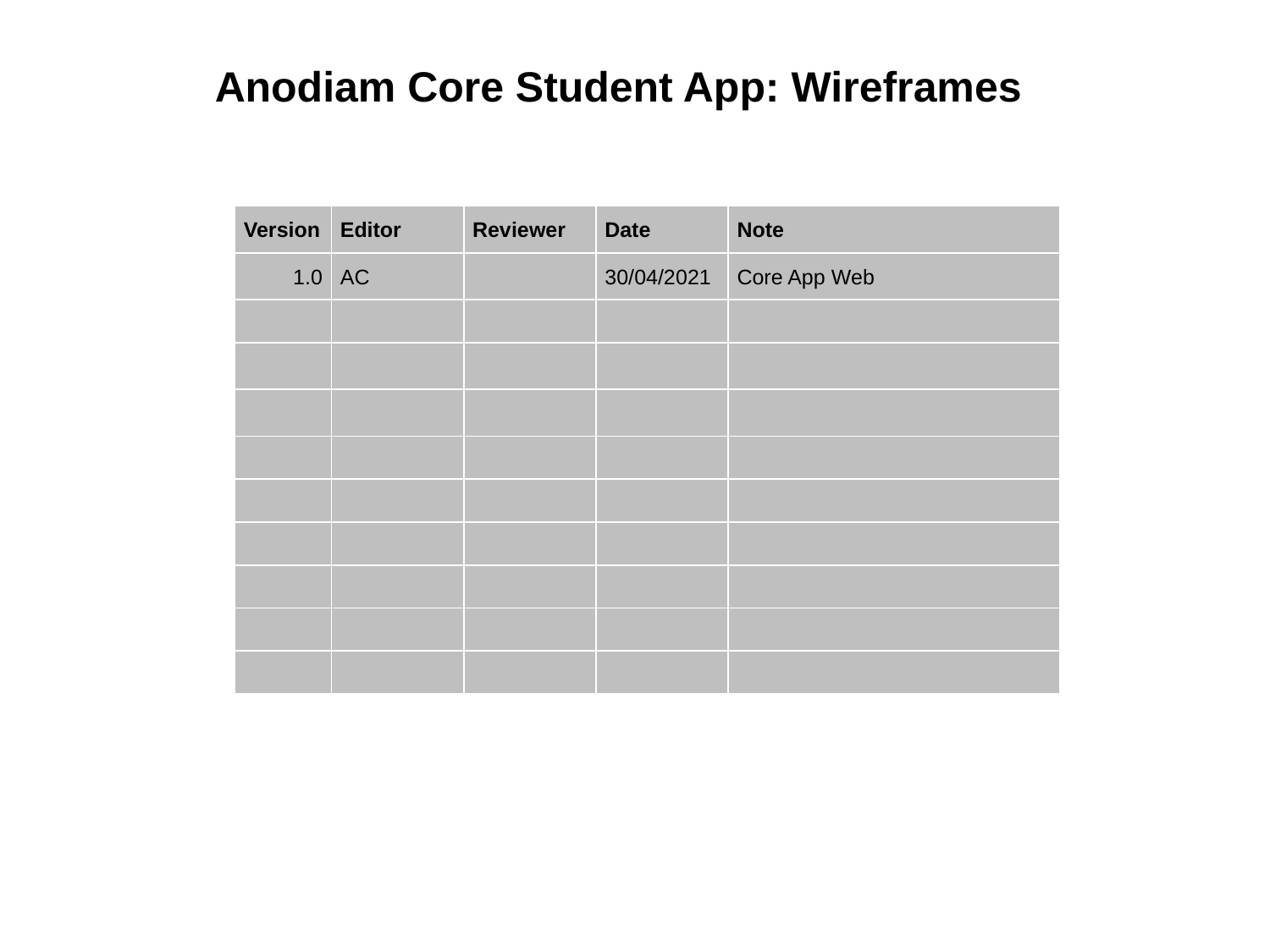

Anodiam Core Student App: Wireframes
| Version | Editor | Reviewer | Date | Note |
| --- | --- | --- | --- | --- |
| 1.0 | AC |  | 30/04/2021 | Core App Web |
|  |  |  |  |  |
|  |  |  |  |  |
|  |  |  |  |  |
|  |  |  |  |  |
|  |  |  |  |  |
|  |  |  |  |  |
|  |  |  |  |  |
|  |  |  |  |  |
|  |  |  |  |  |